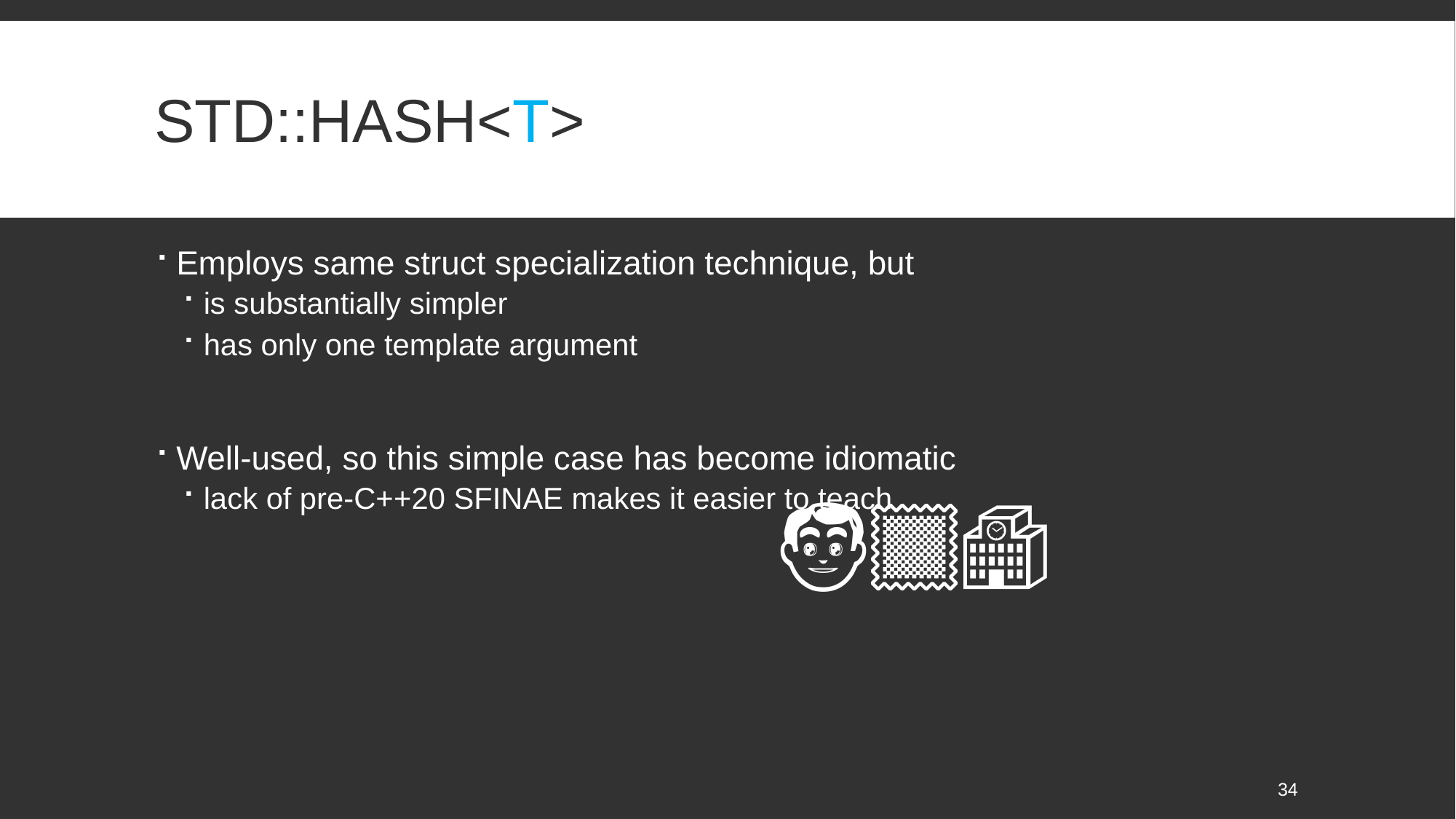

# std::hash<T>
Employs same struct specialization technique, but
is substantially simpler
has only one template argument

Well-used, so this simple case has become idiomatic
lack of pre-C++20 SFINAE makes it easier to teach
👨🏽‍🏫
34